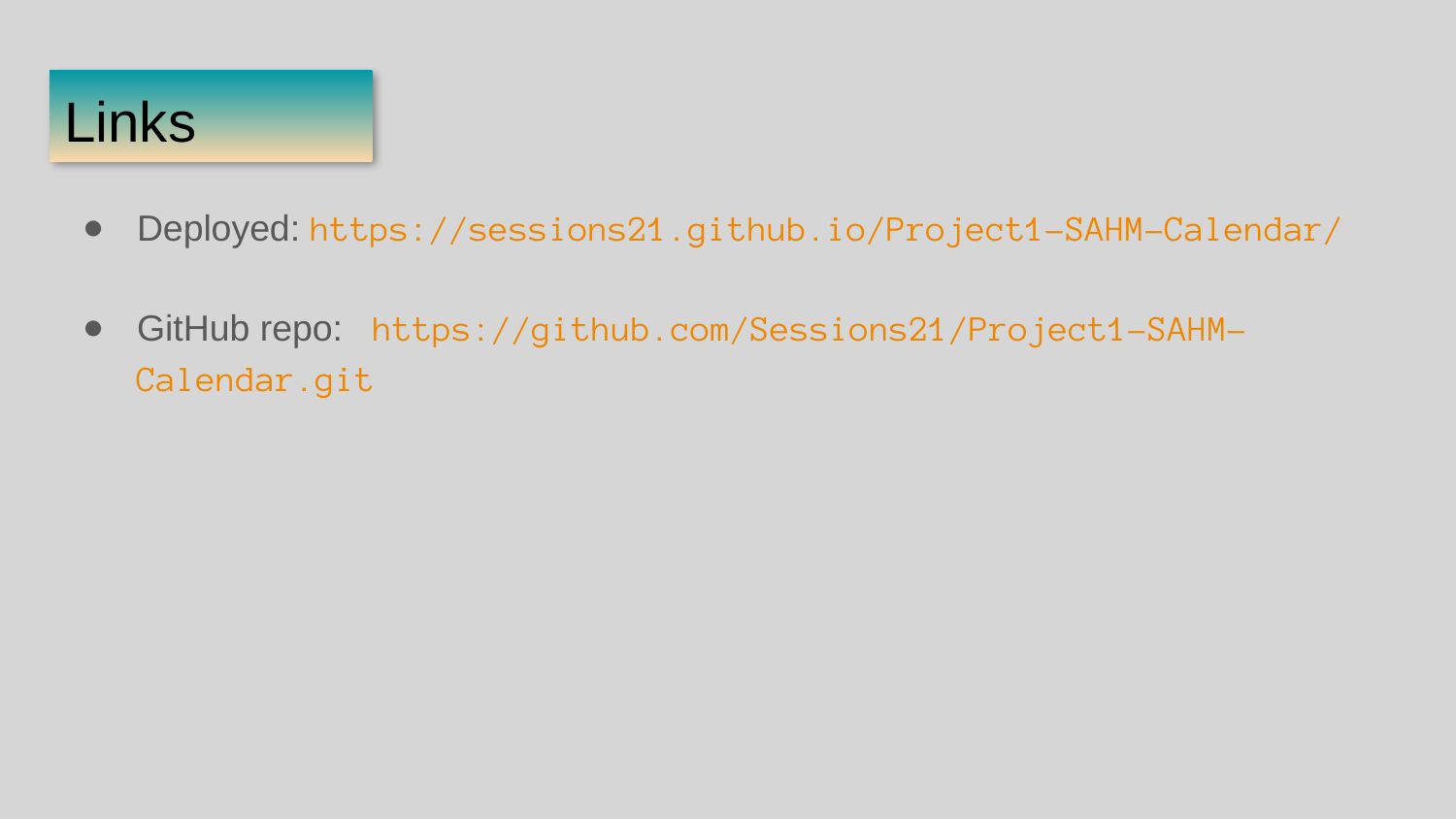

# Links
Deployed: https://sessions21.github.io/Project1-SAHM-Calendar/

GitHub repo:  https://github.com/Sessions21/Project1-SAHM-Calendar.git